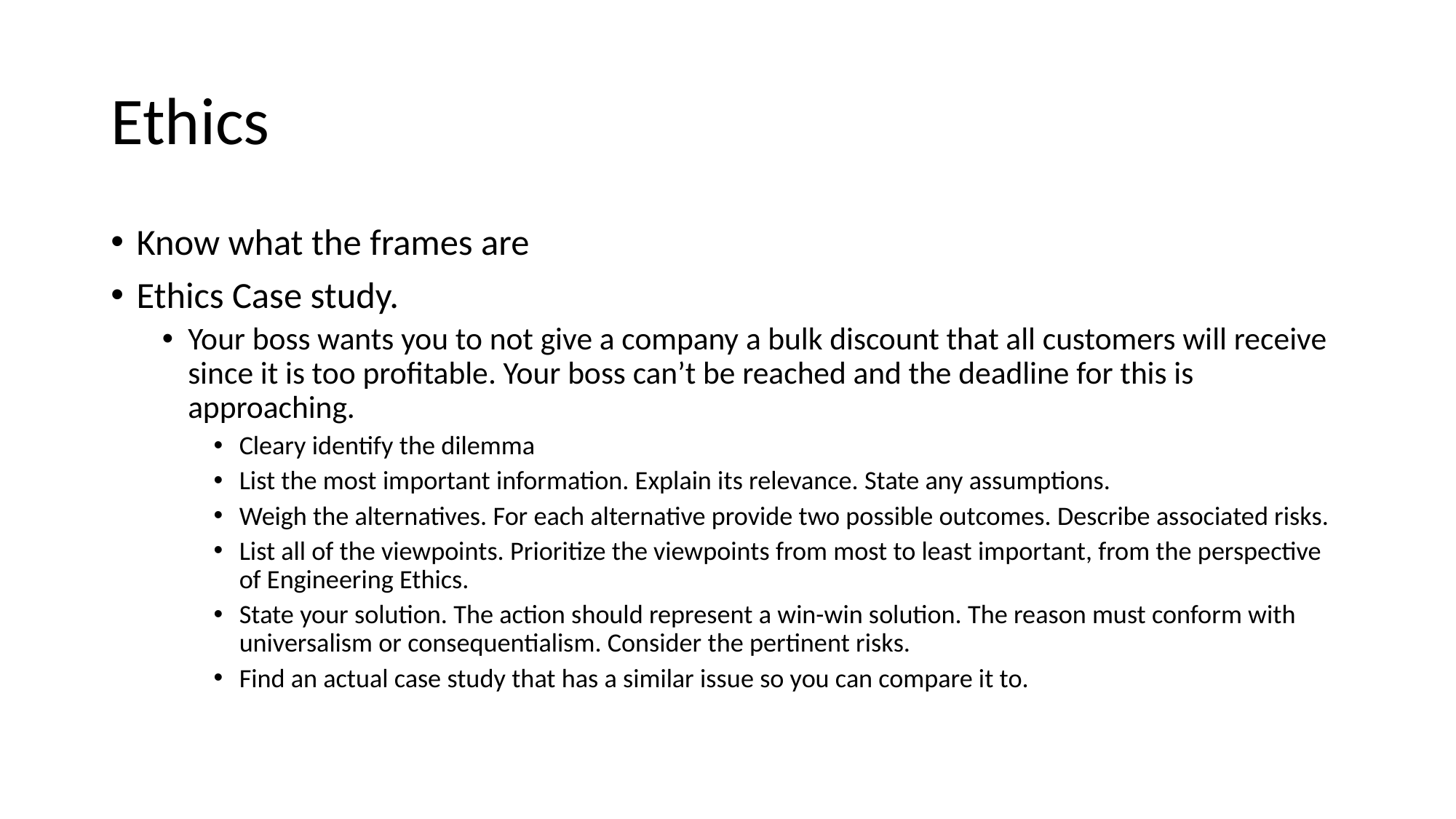

# Ethics
Know what the frames are
Ethics Case study.
Your boss wants you to not give a company a bulk discount that all customers will receive since it is too profitable. Your boss can’t be reached and the deadline for this is approaching.
Cleary identify the dilemma
List the most important information. Explain its relevance. State any assumptions.
Weigh the alternatives. For each alternative provide two possible outcomes. Describe associated risks.
List all of the viewpoints. Prioritize the viewpoints from most to least important, from the perspective of Engineering Ethics.
State your solution. The action should represent a win-win solution. The reason must conform with universalism or consequentialism. Consider the pertinent risks.
Find an actual case study that has a similar issue so you can compare it to.